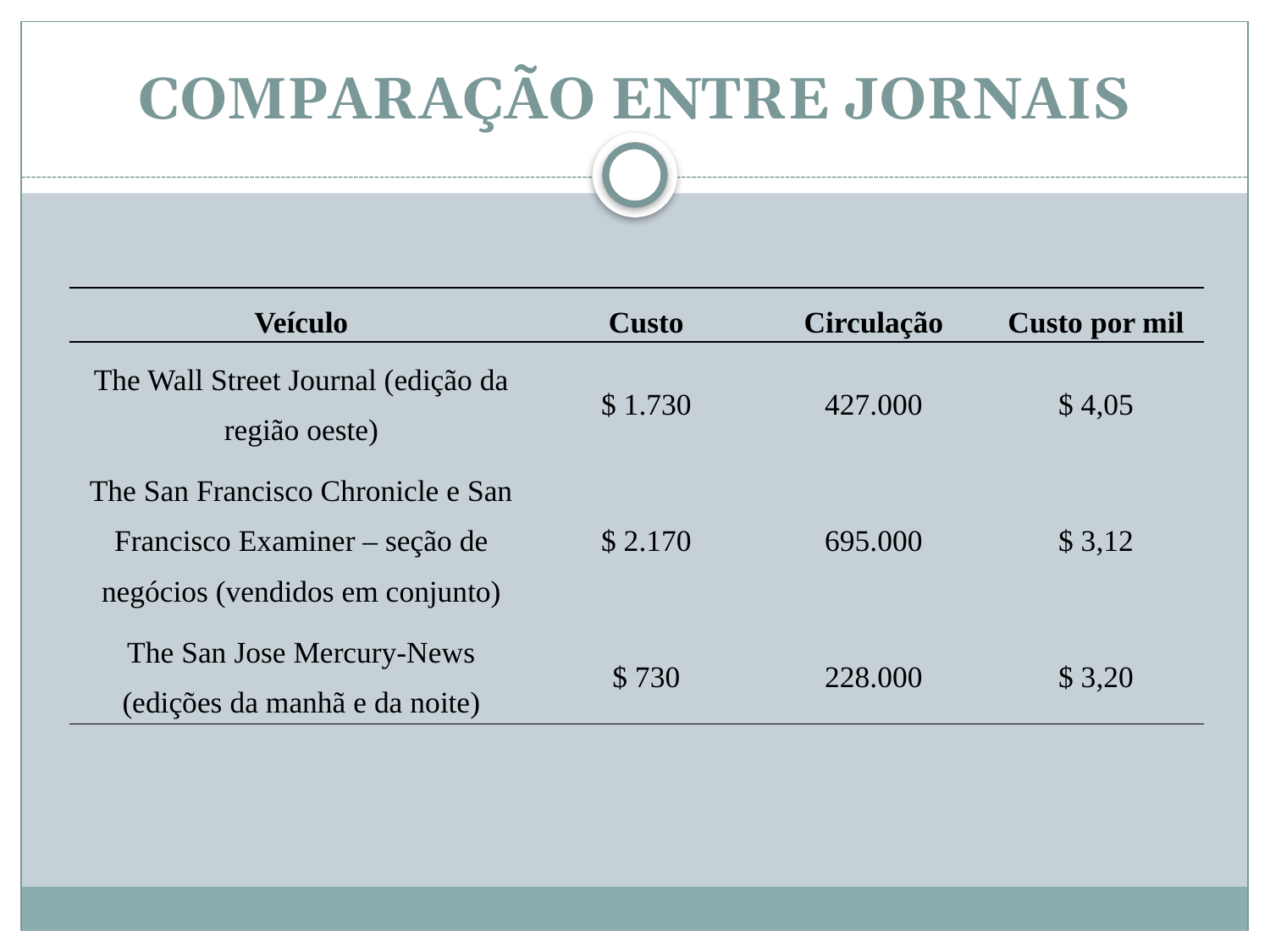

# Comparação entre jornais
| Veículo | Custo | Circulação | Custo por mil |
| --- | --- | --- | --- |
| The Wall Street Journal (edição da região oeste) | $ 1.730 | 427.000 | $ 4,05 |
| The San Francisco Chronicle e San Francisco Examiner – seção de negócios (vendidos em conjunto) | $ 2.170 | 695.000 | $ 3,12 |
| The San Jose Mercury-News (edições da manhã e da noite) | $ 730 | 228.000 | $ 3,20 |